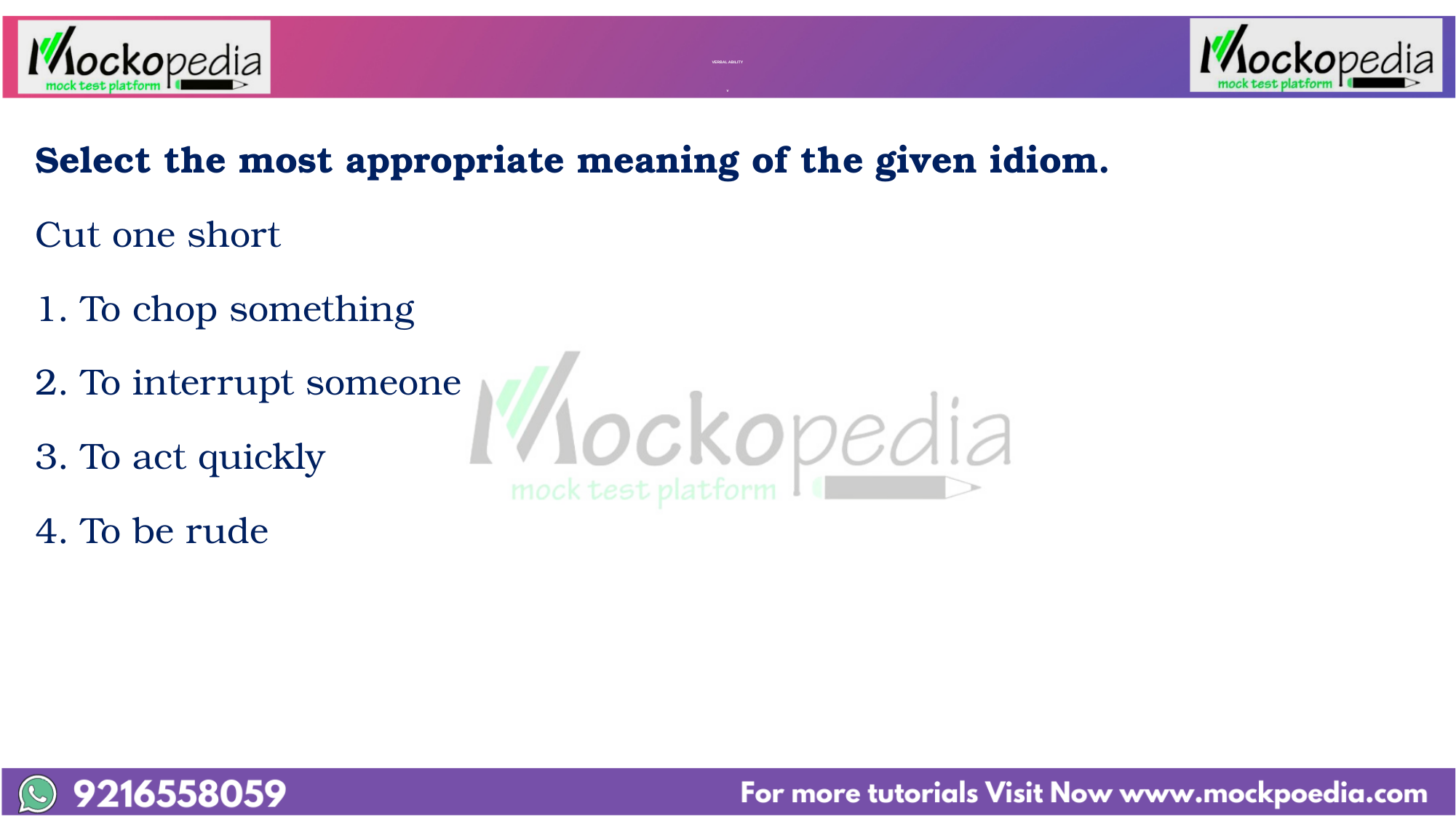

# VERBAL ABILITY v
Select the most appropriate meaning of the given idiom.
Cut one short
1. To chop something
2. To interrupt someone
3. To act quickly
4. To be rude